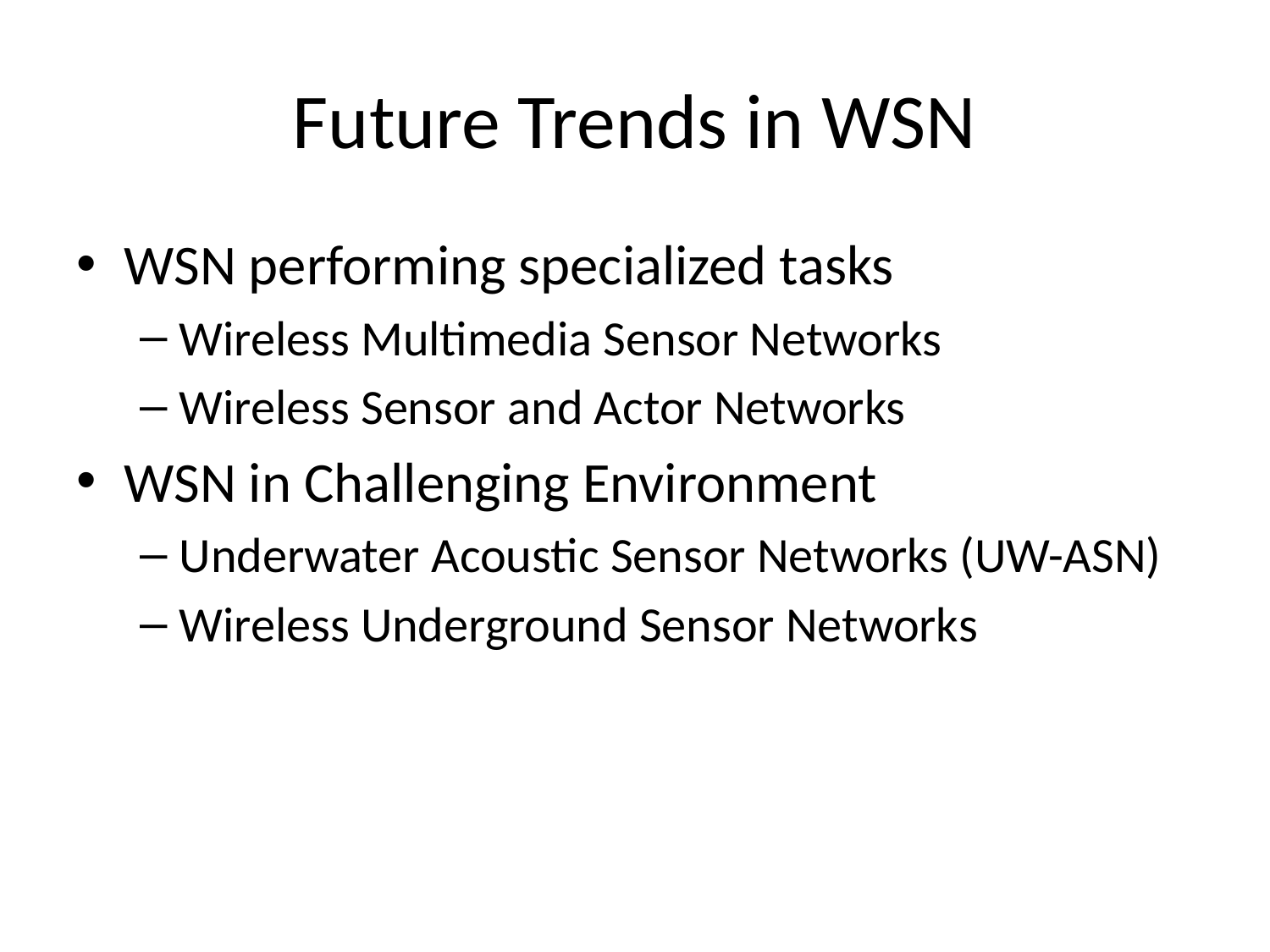

# Future Trends in WSN
WSN performing specialized tasks
Wireless Multimedia Sensor Networks
Wireless Sensor and Actor Networks
WSN in Challenging Environment
Underwater Acoustic Sensor Networks (UW-ASN)
Wireless Underground Sensor Networks